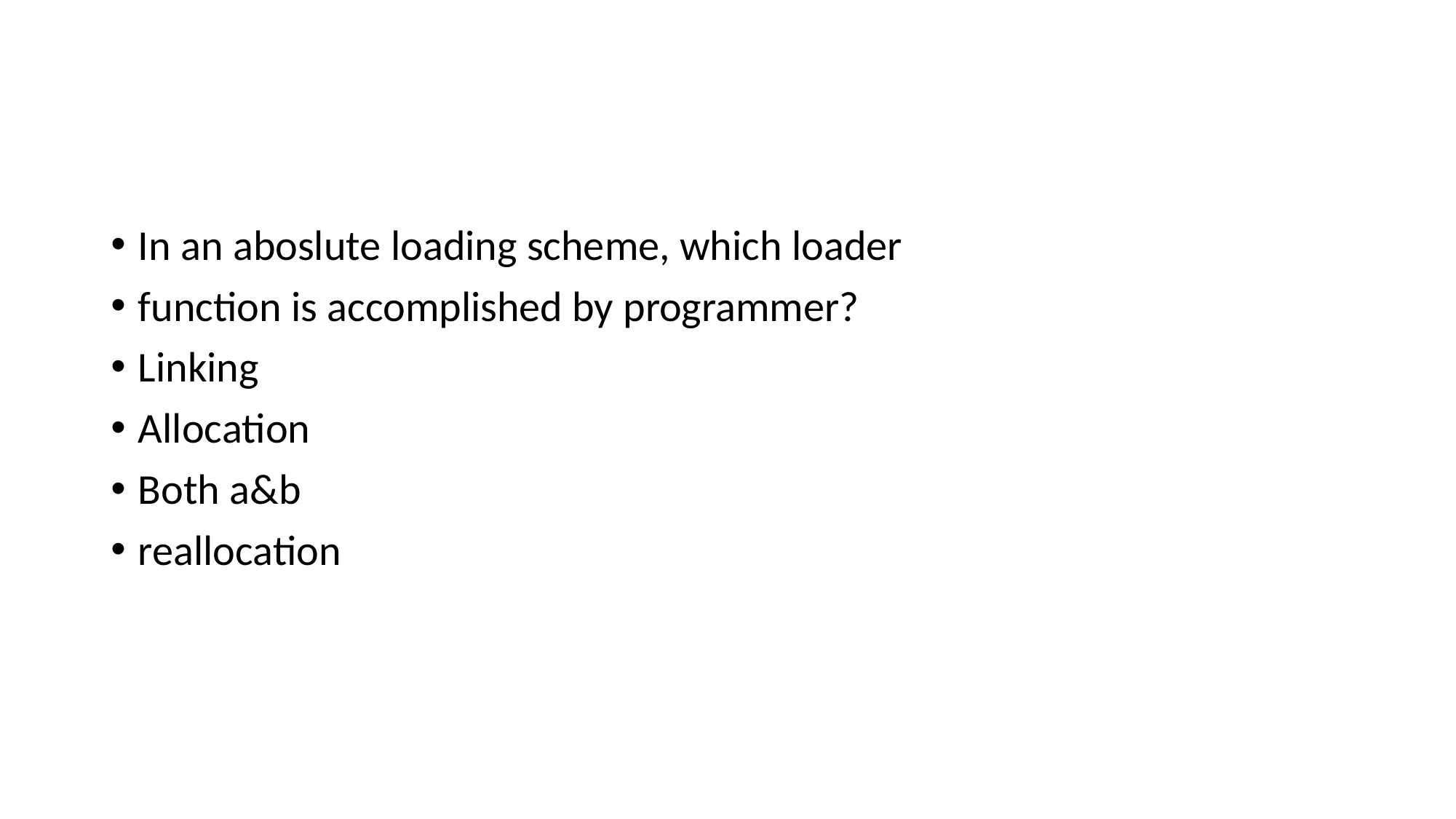

#
In an aboslute loading scheme, which loader
function is accomplished by programmer?
Linking
Allocation
Both a&b
reallocation